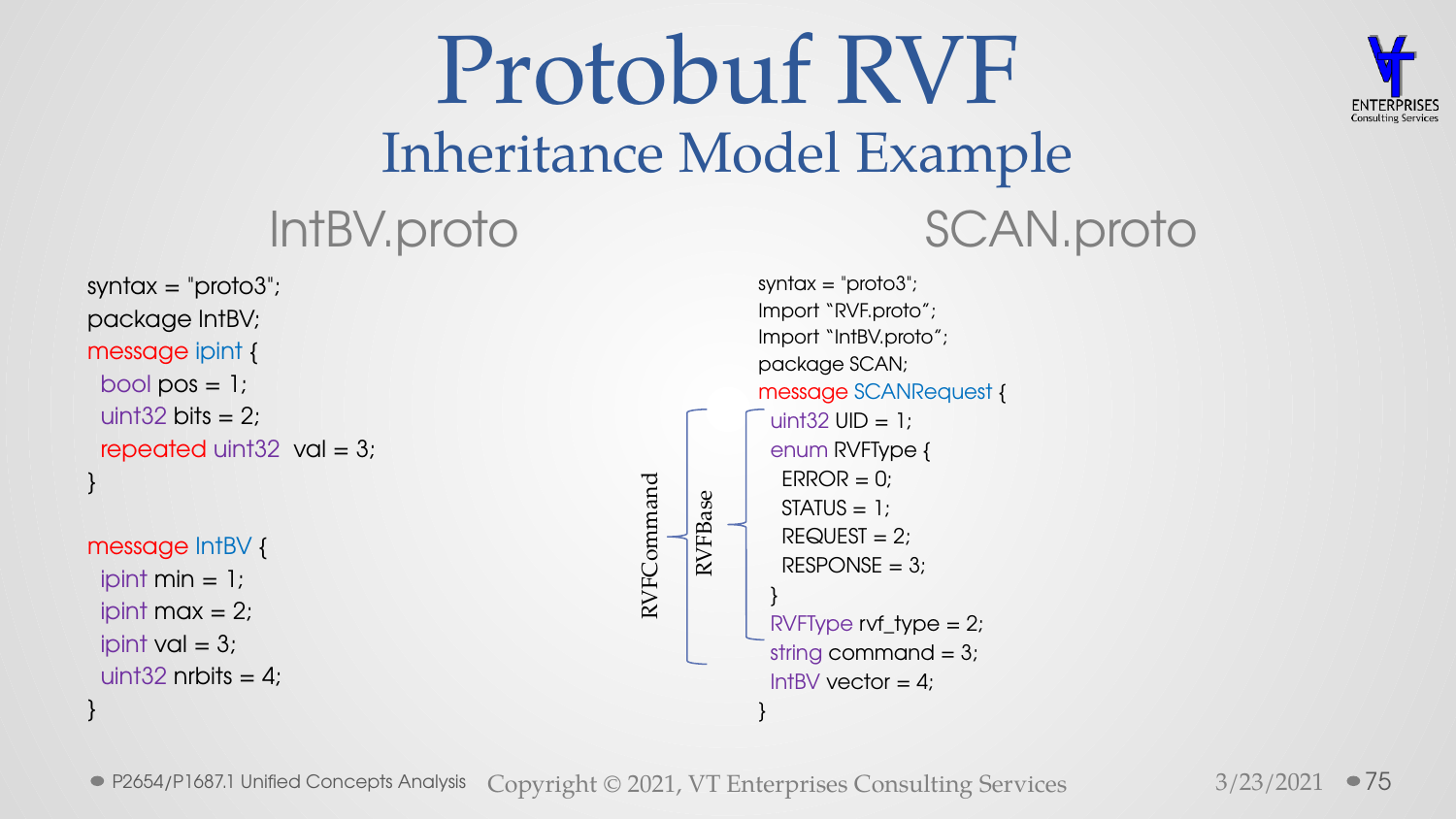

# Protobuf RVF Inheritance Model Example
IntBV.proto
SCAN.proto
syntax = "proto3";
package IntBV;
message ipint {
  bool pos = 1;
  uint32 bits = 2;
  repeated uint32  val = 3;
}

message IntBV {
  ipint min = 1;
  ipint max = 2;
  ipint val = 3;
  uint32 nrbits = 4;
}

syntax = "proto3";
Import “RVF.proto”;
Import “IntBV.proto”;
package SCAN;
message SCANRequest {
  uint32 UID = 1;
  enum RVFType {
    ERROR = 0;
    STATUS = 1;
    REQUEST = 2;
    RESPONSE = 3;
  }
  RVFType rvf_type = 2;
  string command = 3;
  IntBV vector = 4;
}

RVFBase
RVFCommand
P2654/P1687.1 Unified Concepts Analysis
3/23/2021
75